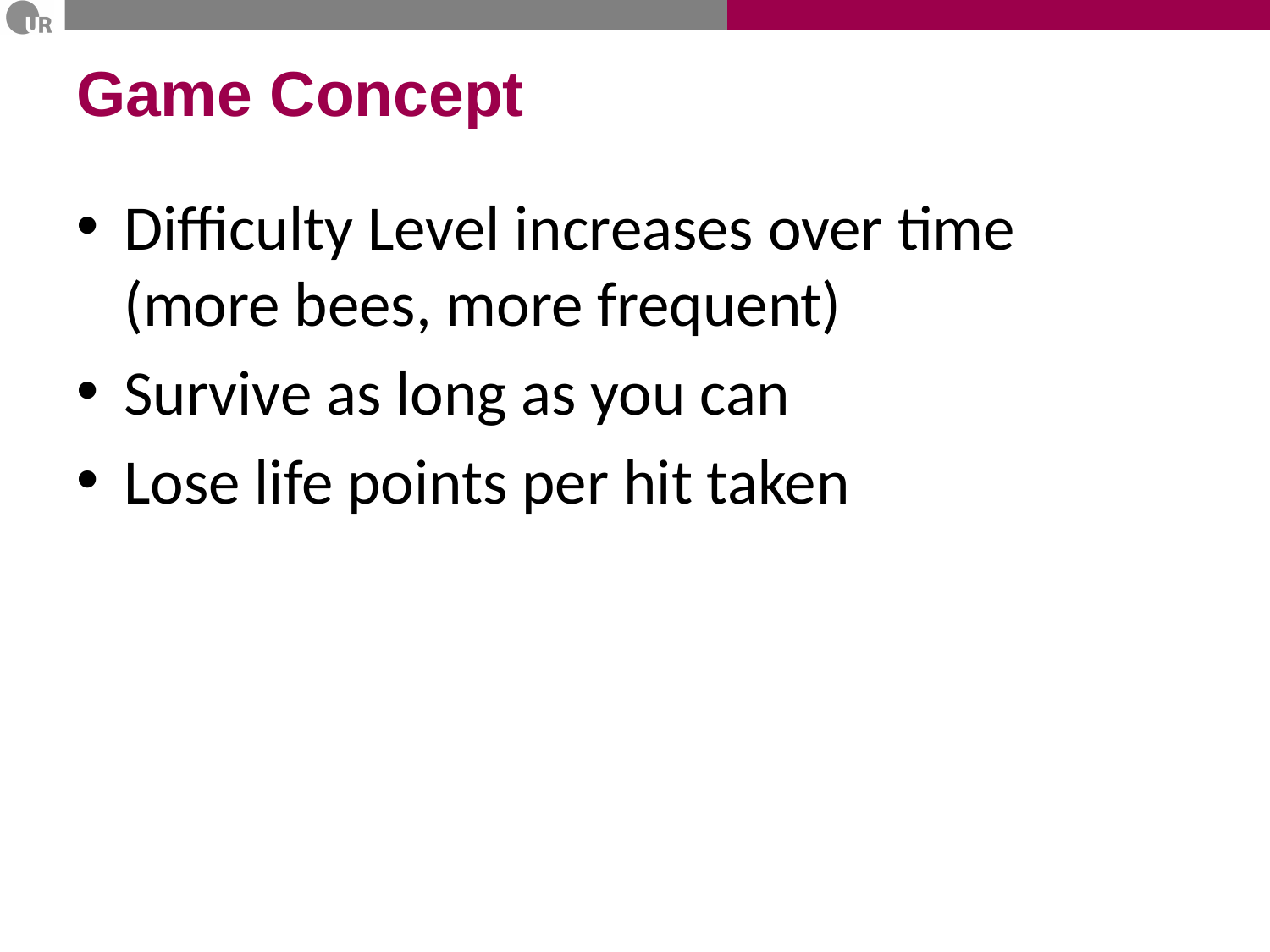

# Game Concept
Difficulty Level increases over time (more bees, more frequent)
Survive as long as you can
Lose life points per hit taken